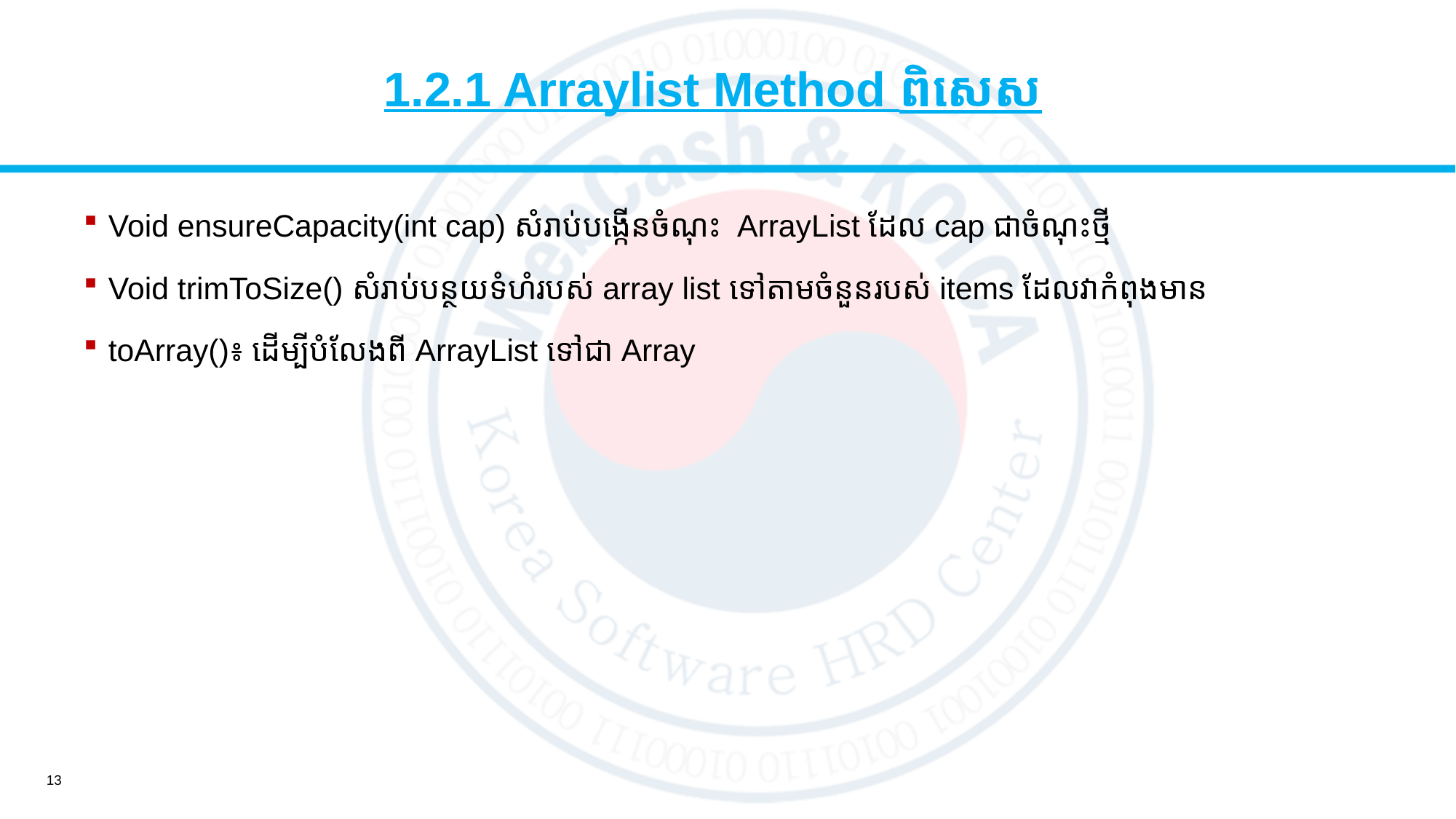

# 1.2.1 Arraylist Method ពិសេស
Void ensureCapacity(int cap)​ សំរាប់បង្កើនចំណុះ  ArrayList ដែល cap ជាចំណុះថ្មី
Void trimToSize()​ សំរាប់បន្ថយទំហំរបស់​ array list ទៅតាមចំនួនរបស់ items ដែលវាកំពុងមាន
toArray()៖​​ ដើម្បីបំលែងពី ArrayList ទៅជា​ Array
13